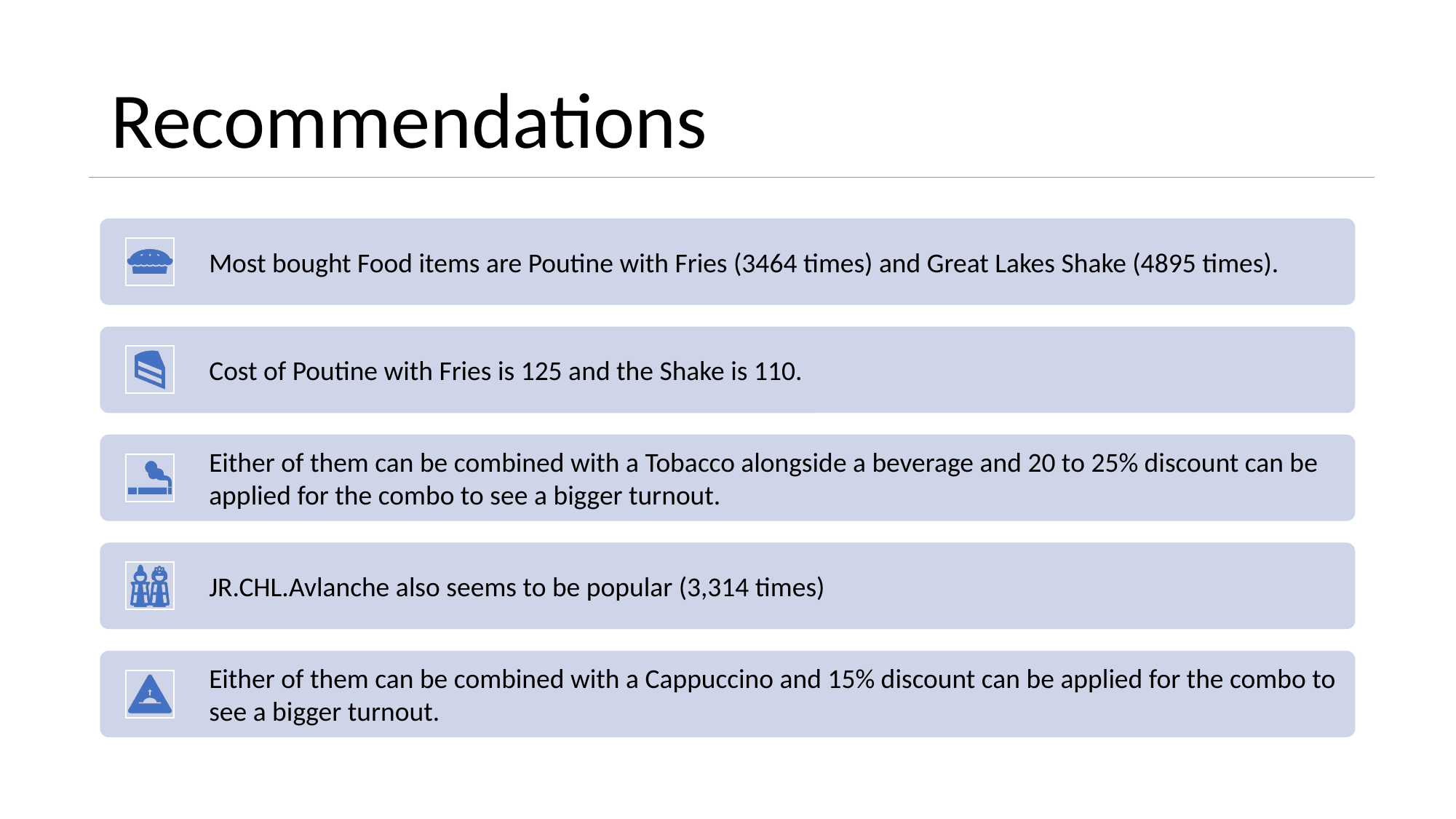

# Recommendations
Most bought Food items are Poutine with Fries (3464 times) and Great Lakes Shake (4895 times).
Cost of Poutine with Fries is 125 and the Shake is 110.
Either of them can be combined with a Tobacco alongside a beverage and 20 to 25% discount can be applied for the combo to see a bigger turnout.
JR.CHL.Avlanche also seems to be popular (3,314 times)
Either of them can be combined with a Cappuccino and 15% discount can be applied for the combo to see a bigger turnout.